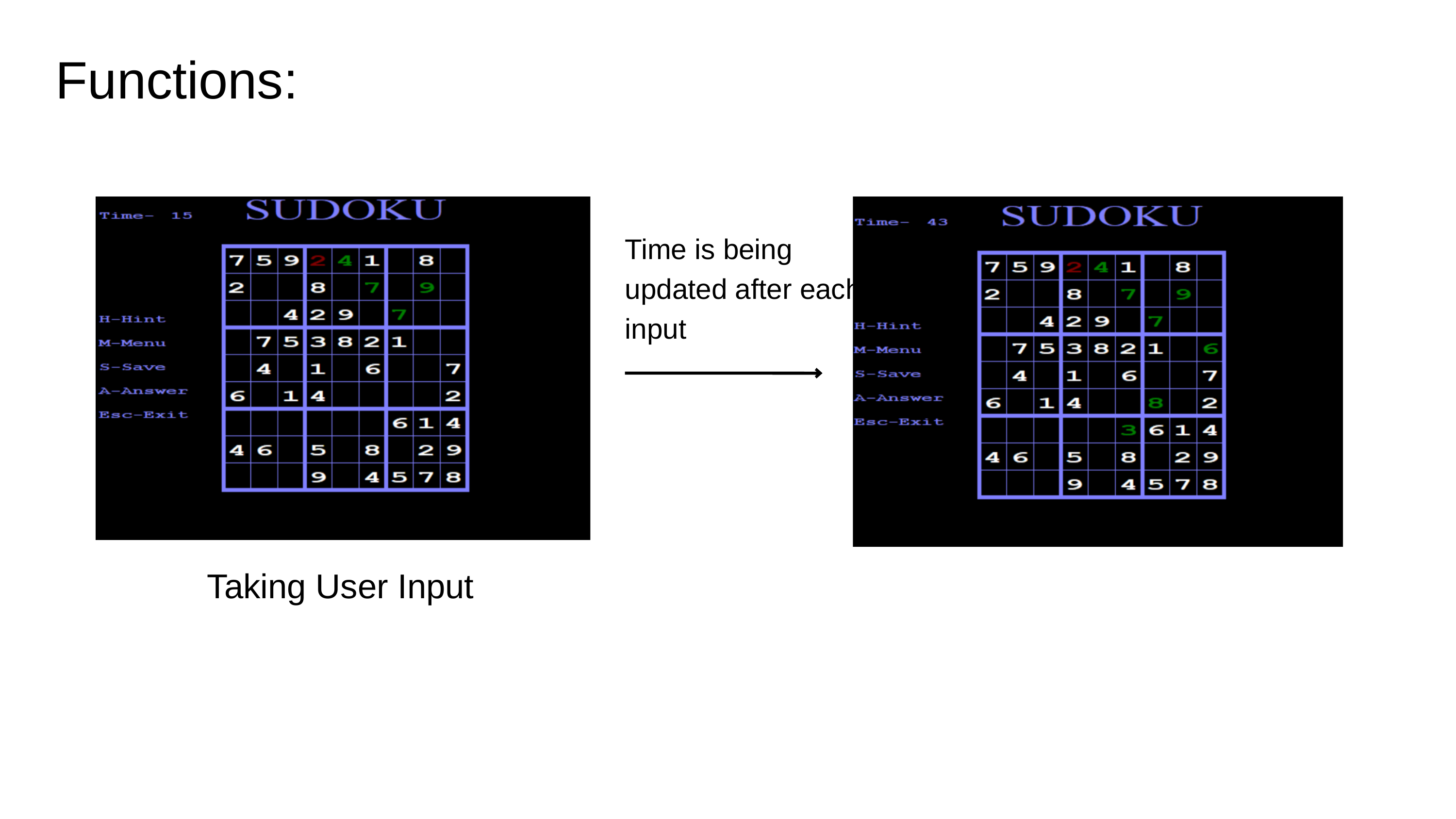

Functions:

Time is being updated after each input

Taking User Input